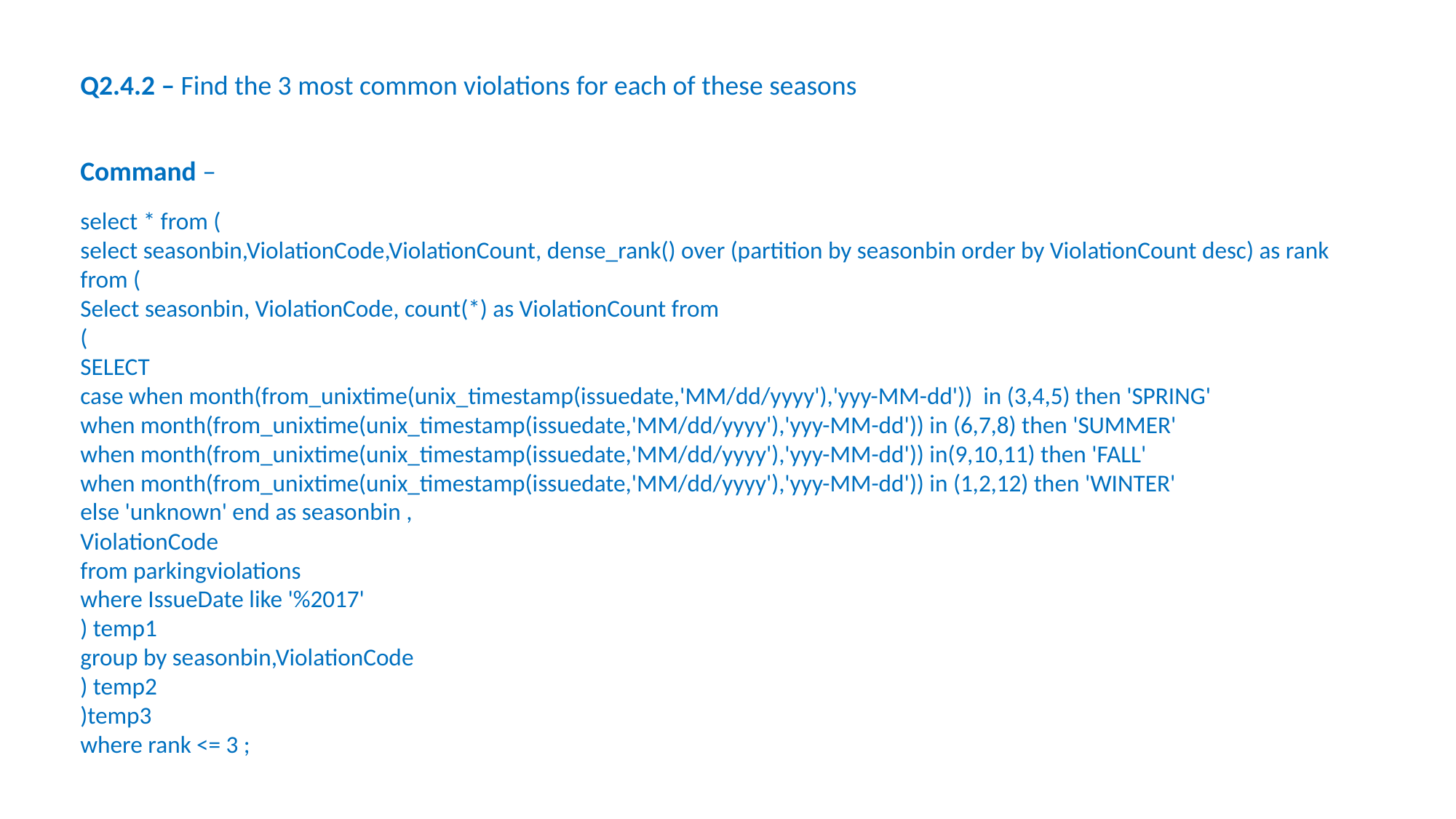

Q2.4.2 – Find the 3 most common violations for each of these seasons
Command –

select * from (
select seasonbin,ViolationCode,ViolationCount, dense_rank() over (partition by seasonbin order by ViolationCount desc) as rank
from (
Select seasonbin, ViolationCode, count(*) as ViolationCount from
(
SELECT
case when month(from_unixtime(unix_timestamp(issuedate,'MM/dd/yyyy'),'yyy-MM-dd'))  in (3,4,5) then 'SPRING'
when month(from_unixtime(unix_timestamp(issuedate,'MM/dd/yyyy'),'yyy-MM-dd')) in (6,7,8) then 'SUMMER'
when month(from_unixtime(unix_timestamp(issuedate,'MM/dd/yyyy'),'yyy-MM-dd')) in(9,10,11) then 'FALL'
when month(from_unixtime(unix_timestamp(issuedate,'MM/dd/yyyy'),'yyy-MM-dd')) in (1,2,12) then 'WINTER'
else 'unknown' end as seasonbin ,
ViolationCode
from parkingviolations
where IssueDate like '%2017'
) temp1
group by seasonbin,ViolationCode
) temp2
)temp3
where rank <= 3 ;